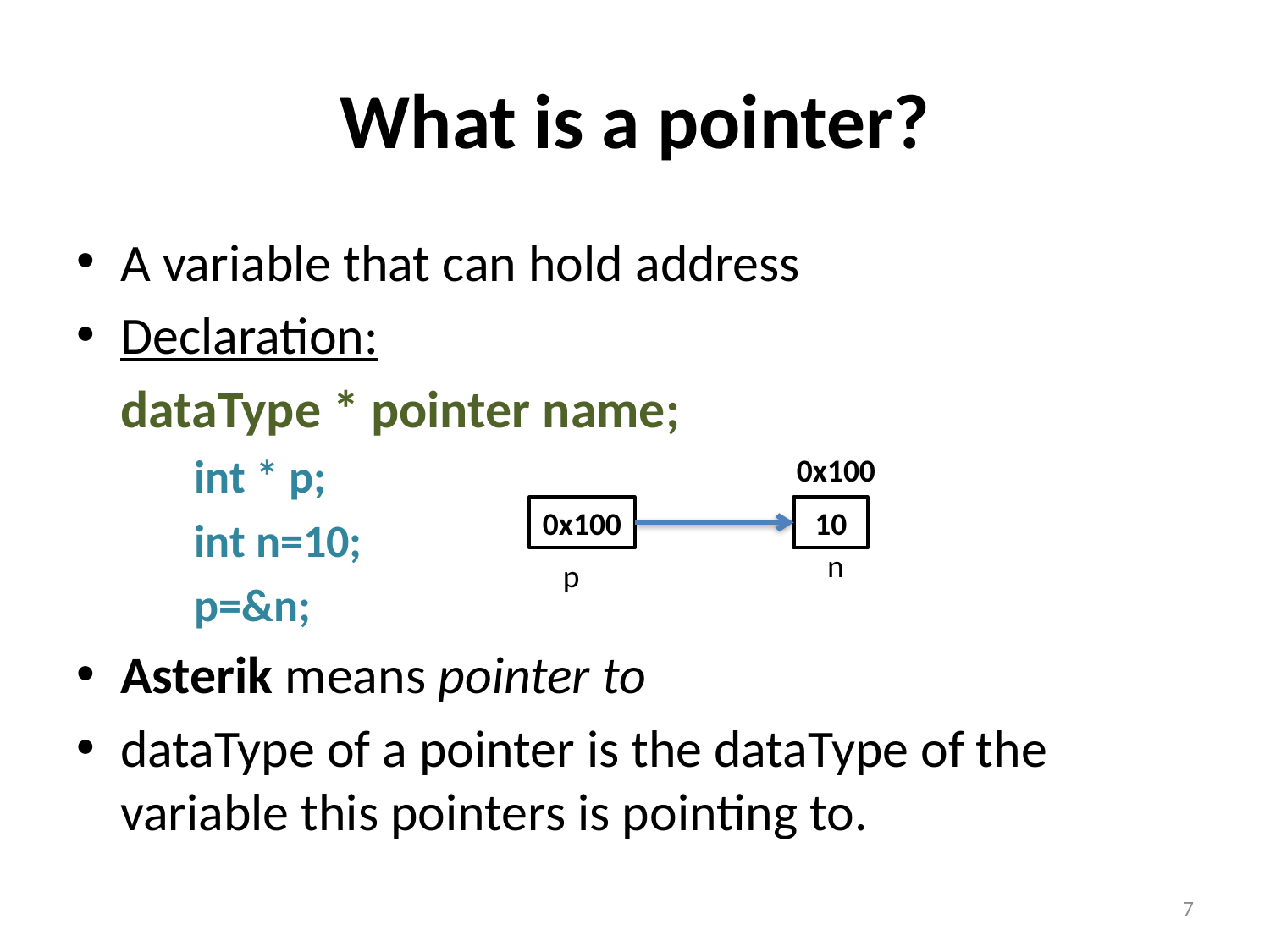

# What is a pointer?
A variable that can hold address
Declaration:
	dataType * pointer name;
int * p;
int n=10;
p=&n;
Asterik means pointer to
dataType of a pointer is the dataType of the variable this pointers is pointing to.

0x100
0x100
10
n
p
7